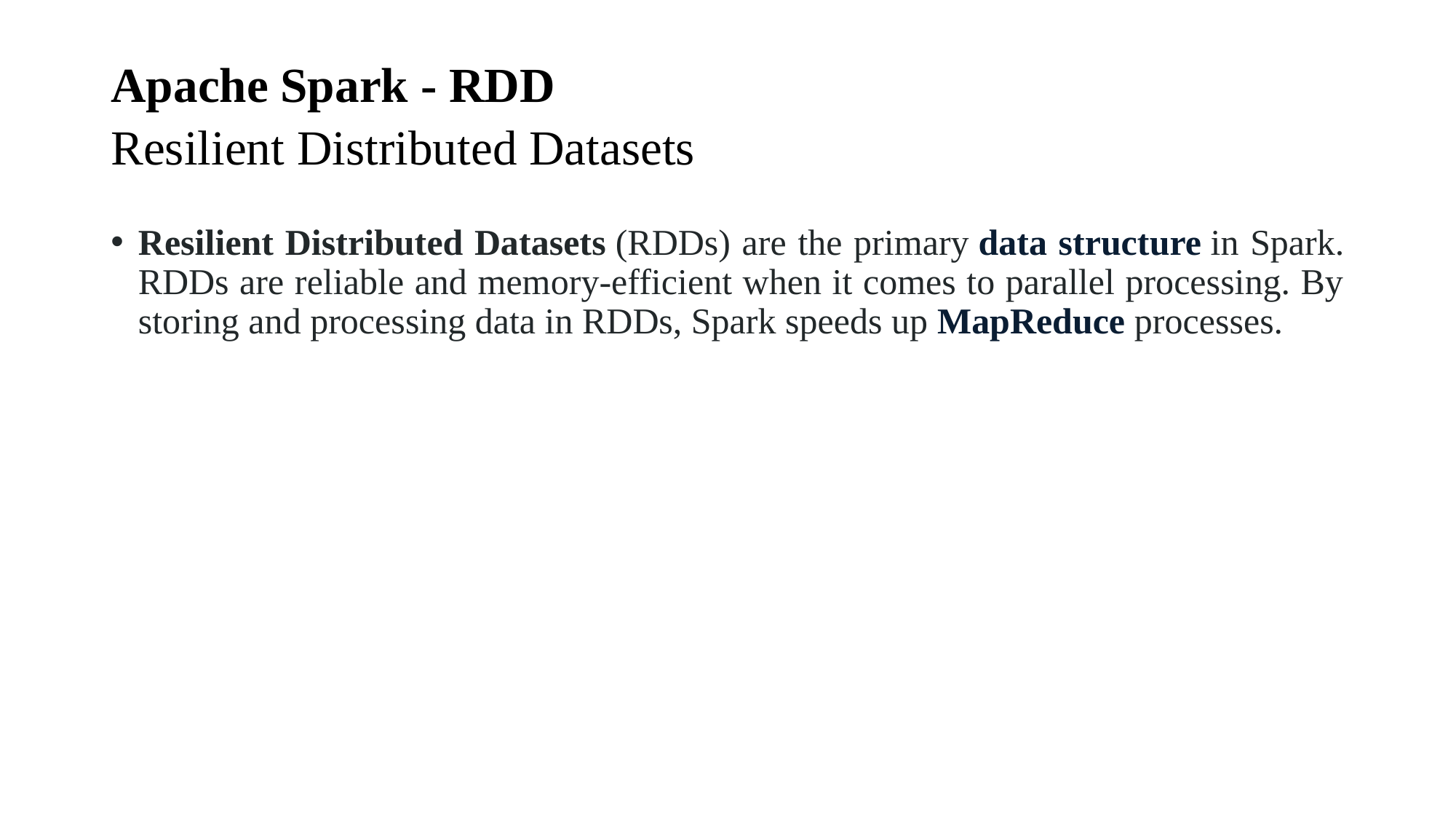

# Apache Spark - RDD Resilient Distributed Datasets
Resilient Distributed Datasets (RDDs) are the primary data structure in Spark. RDDs are reliable and memory-efficient when it comes to parallel processing. By storing and processing data in RDDs, Spark speeds up MapReduce processes.